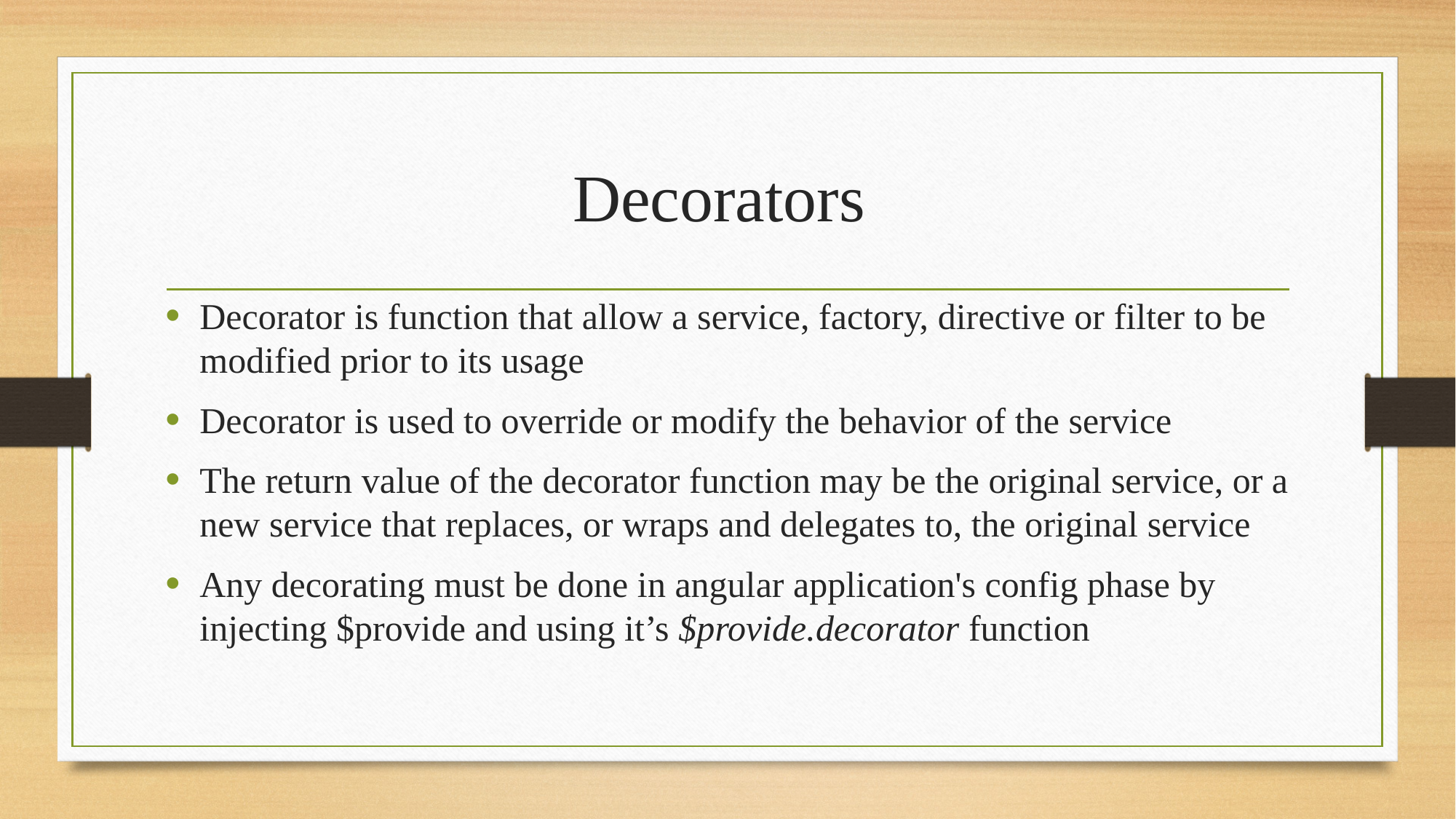

# Decorators
Decorator is function that allow a service, factory, directive or filter to be modified prior to its usage
Decorator is used to override or modify the behavior of the service
The return value of the decorator function may be the original service, or a new service that replaces, or wraps and delegates to, the original service
Any decorating must be done in angular application's config phase by injecting $provide and using it’s $provide.decorator function